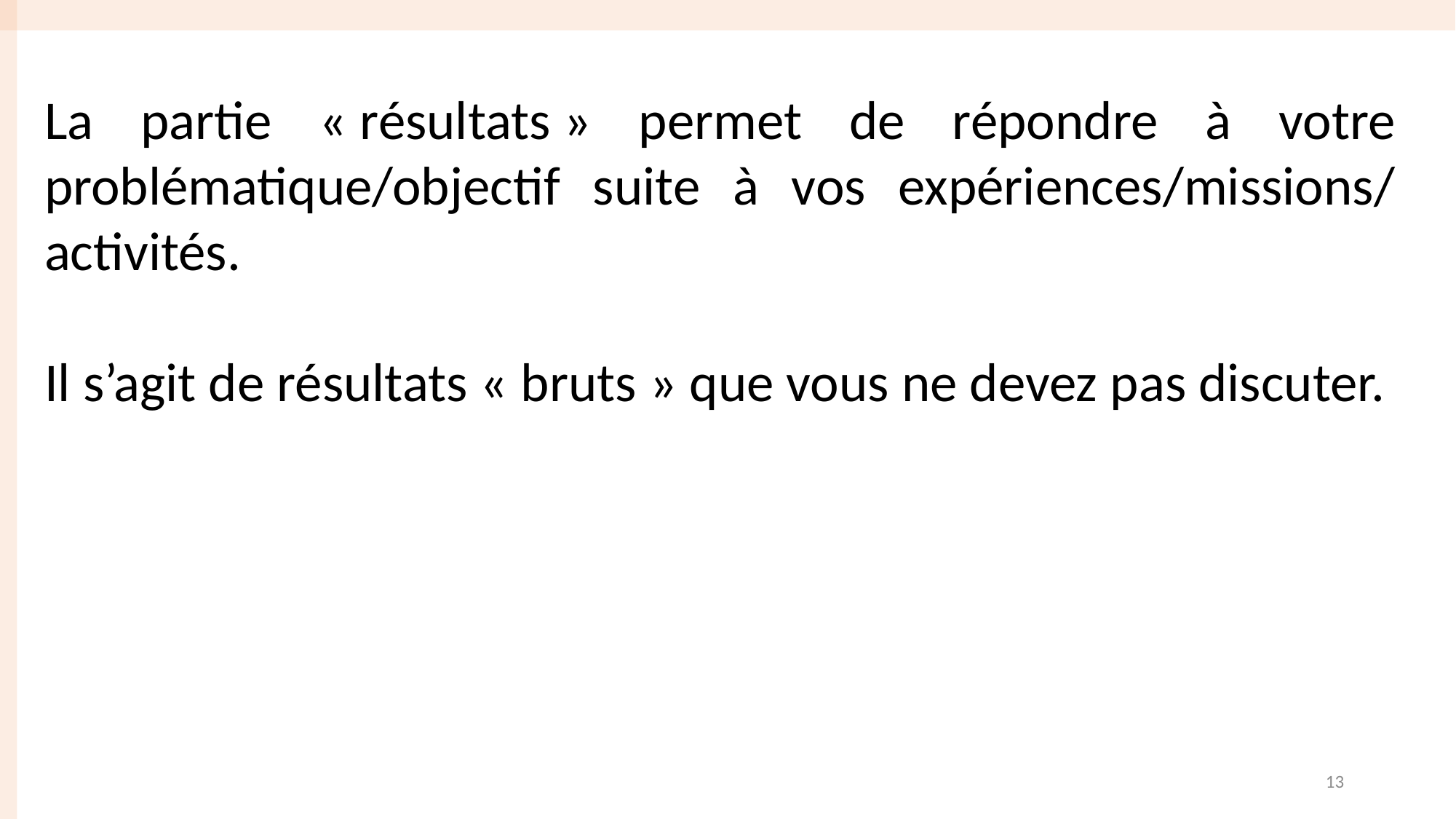

La partie « résultats » permet de répondre à votre problématique/objectif suite à vos expériences/missions/ activités.

Il s’agit de résultats « bruts » que vous ne devez pas discuter.
13